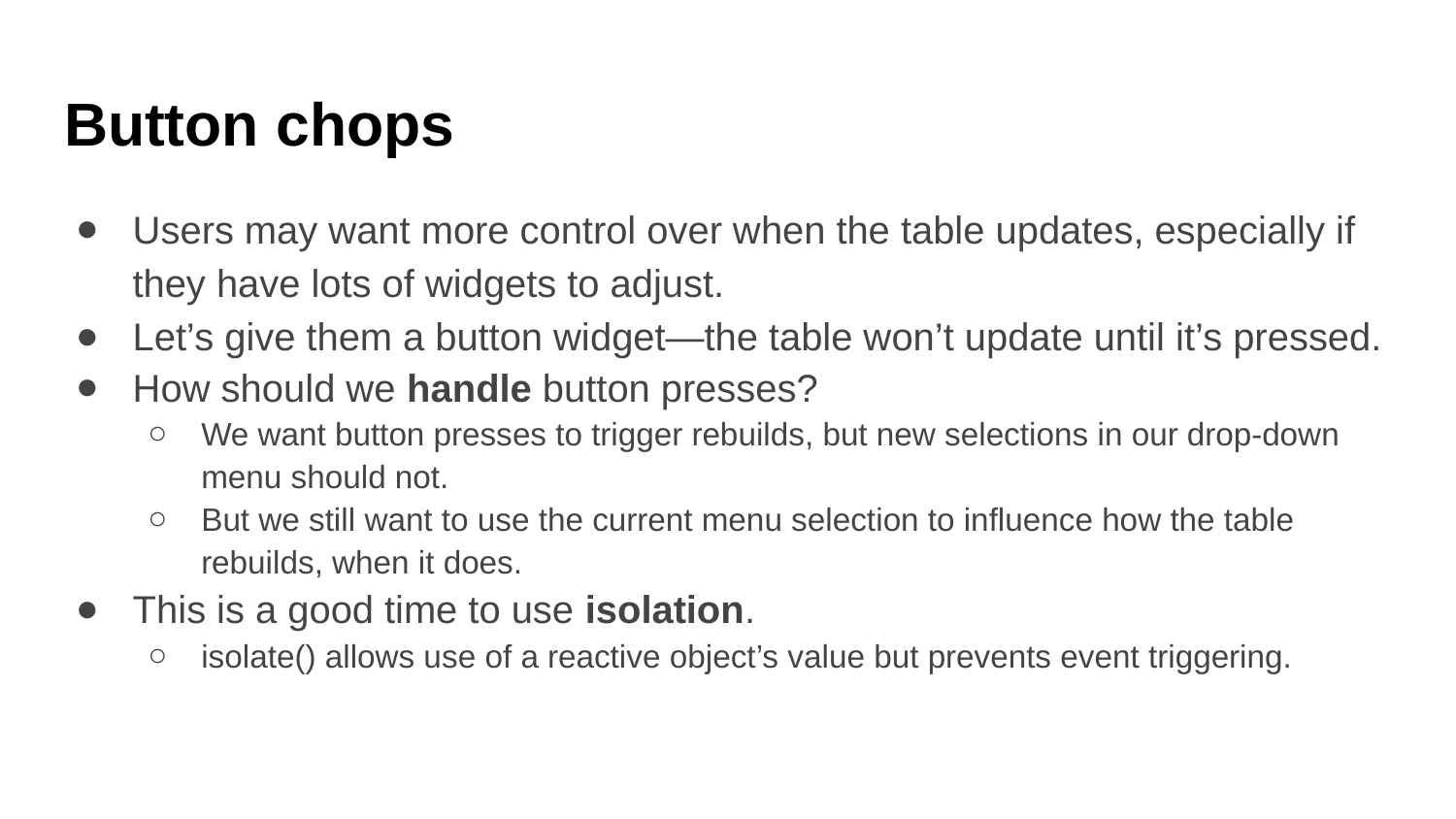

# Button chops
Users may want more control over when the table updates, especially if they have lots of widgets to adjust.
Let’s give them a button widget—the table won’t update until it’s pressed.
How should we handle button presses?
We want button presses to trigger rebuilds, but new selections in our drop-down menu should not.
But we still want to use the current menu selection to influence how the table rebuilds, when it does.
This is a good time to use isolation.
isolate() allows use of a reactive object’s value but prevents event triggering.